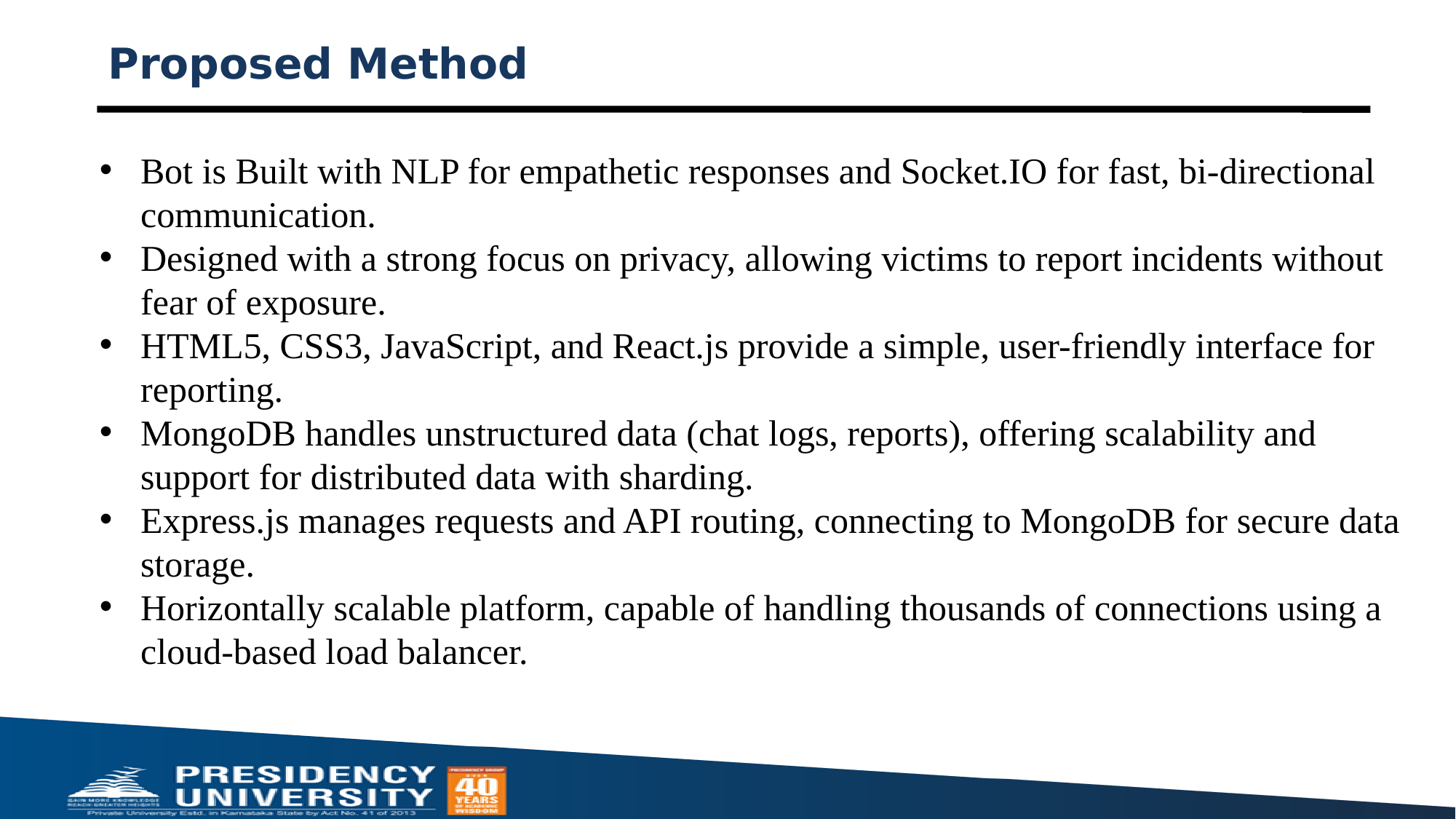

# Proposed Method
Bot is Built with NLP for empathetic responses and Socket.IO for fast, bi-directional communication.
Designed with a strong focus on privacy, allowing victims to report incidents without fear of exposure.
HTML5, CSS3, JavaScript, and React.js provide a simple, user-friendly interface for reporting.
MongoDB handles unstructured data (chat logs, reports), offering scalability and support for distributed data with sharding.
Express.js manages requests and API routing, connecting to MongoDB for secure data storage.
Horizontally scalable platform, capable of handling thousands of connections using a cloud-based load balancer.